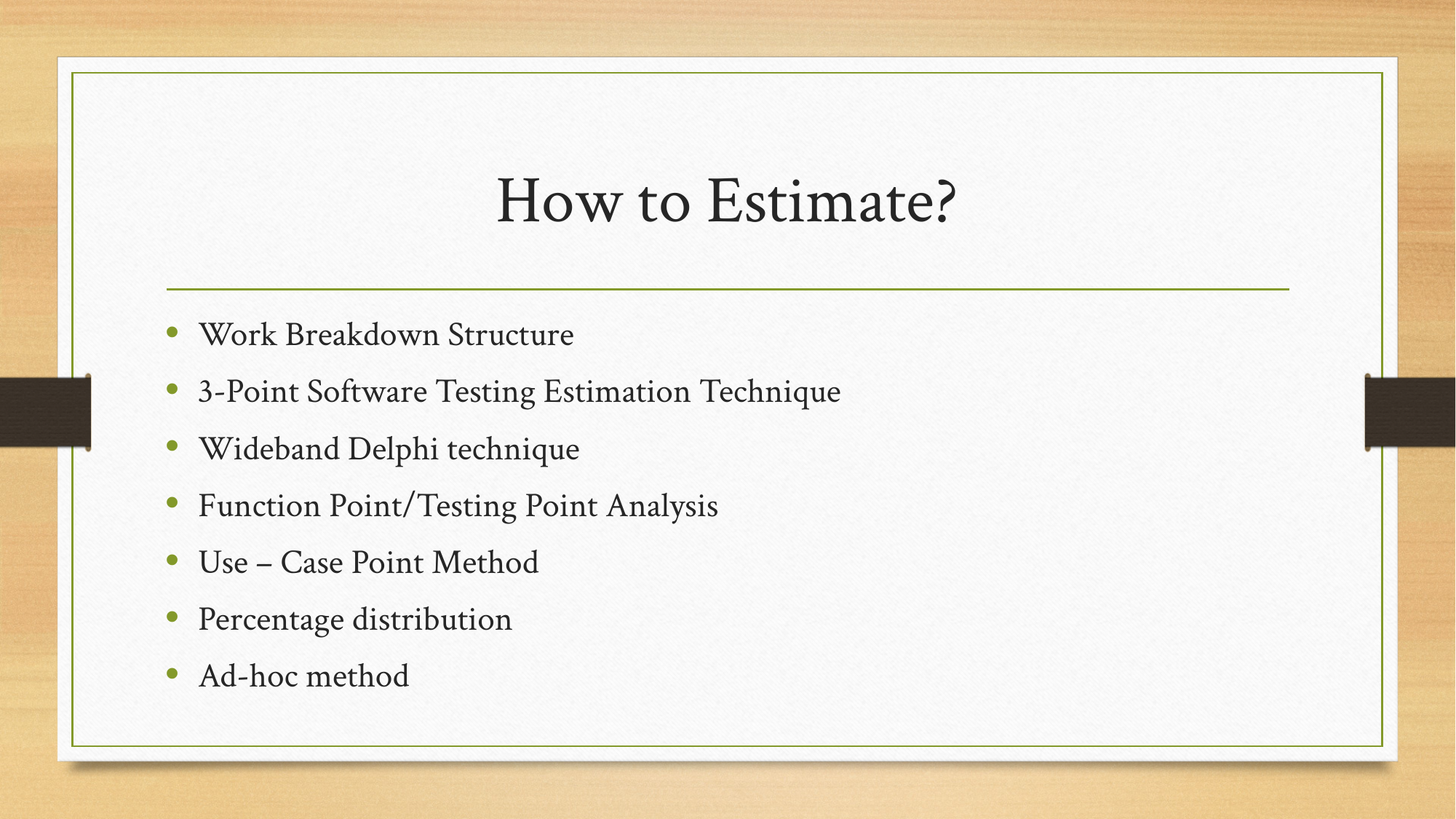

# How to Estimate?
Work Breakdown Structure
3-Point Software Testing Estimation Technique
Wideband Delphi technique
Function Point/Testing Point Analysis
Use – Case Point Method
Percentage distribution
Ad-hoc method